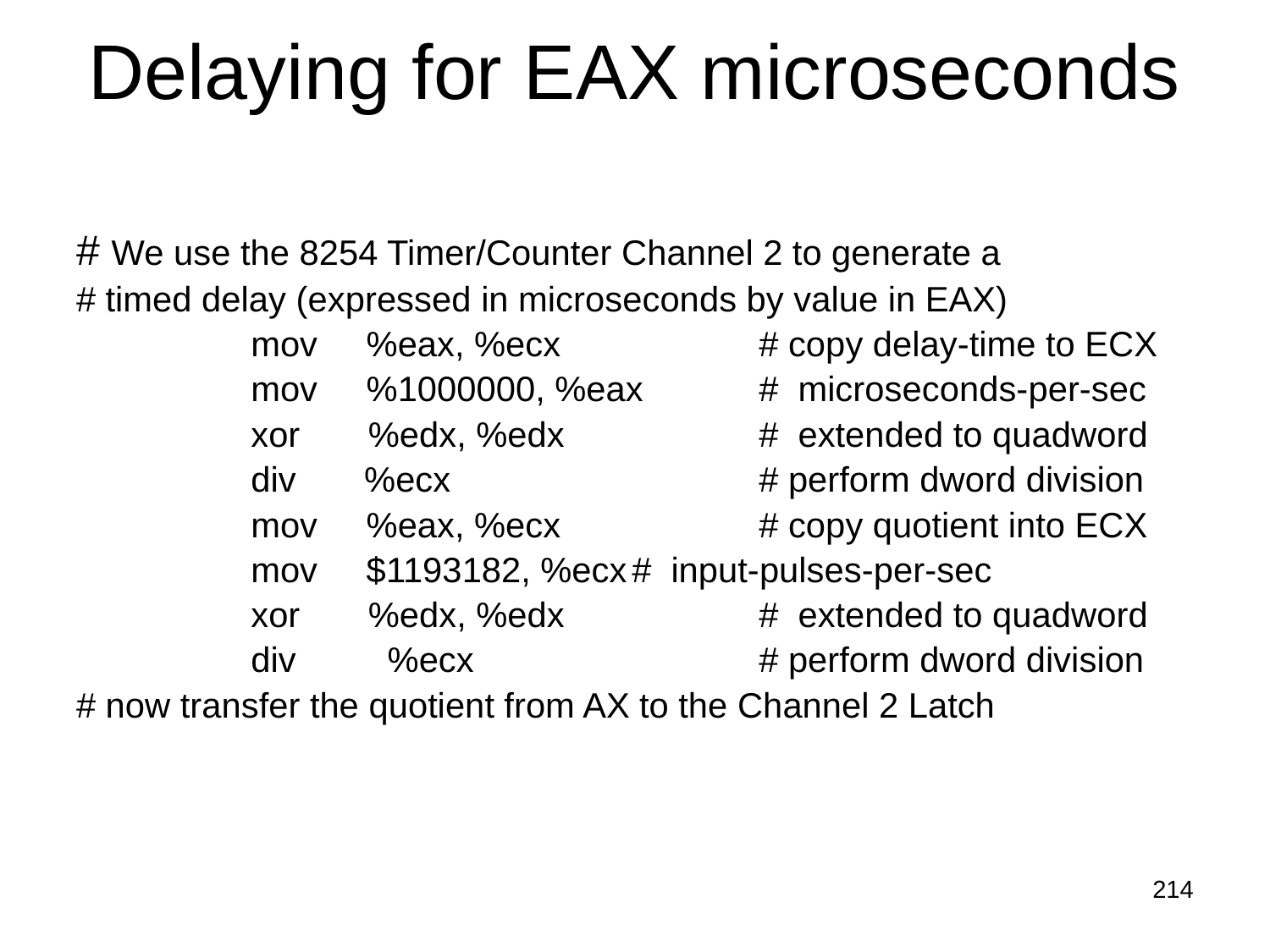

# Delaying for EAX microseconds
# We use the 8254 Timer/Counter Channel 2 to generate a
# timed delay (expressed in microseconds by value in EAX)
		mov     %eax, %ecx		# copy delay-time to ECX
		mov     %1000000, %eax	#  microseconds-per-sec
		xor       %edx, %edx		#  extended to quadword
		div       %ecx			# perform dword division
		mov     %eax, %ecx		# copy quotient into ECX
		mov     $1193182, %ecx	#  input-pulses-per-sec
		xor       %edx, %edx		#  extended to quadword
		div	 %ecx			# perform dword division
# now transfer the quotient from AX to the Channel 2 Latch
214